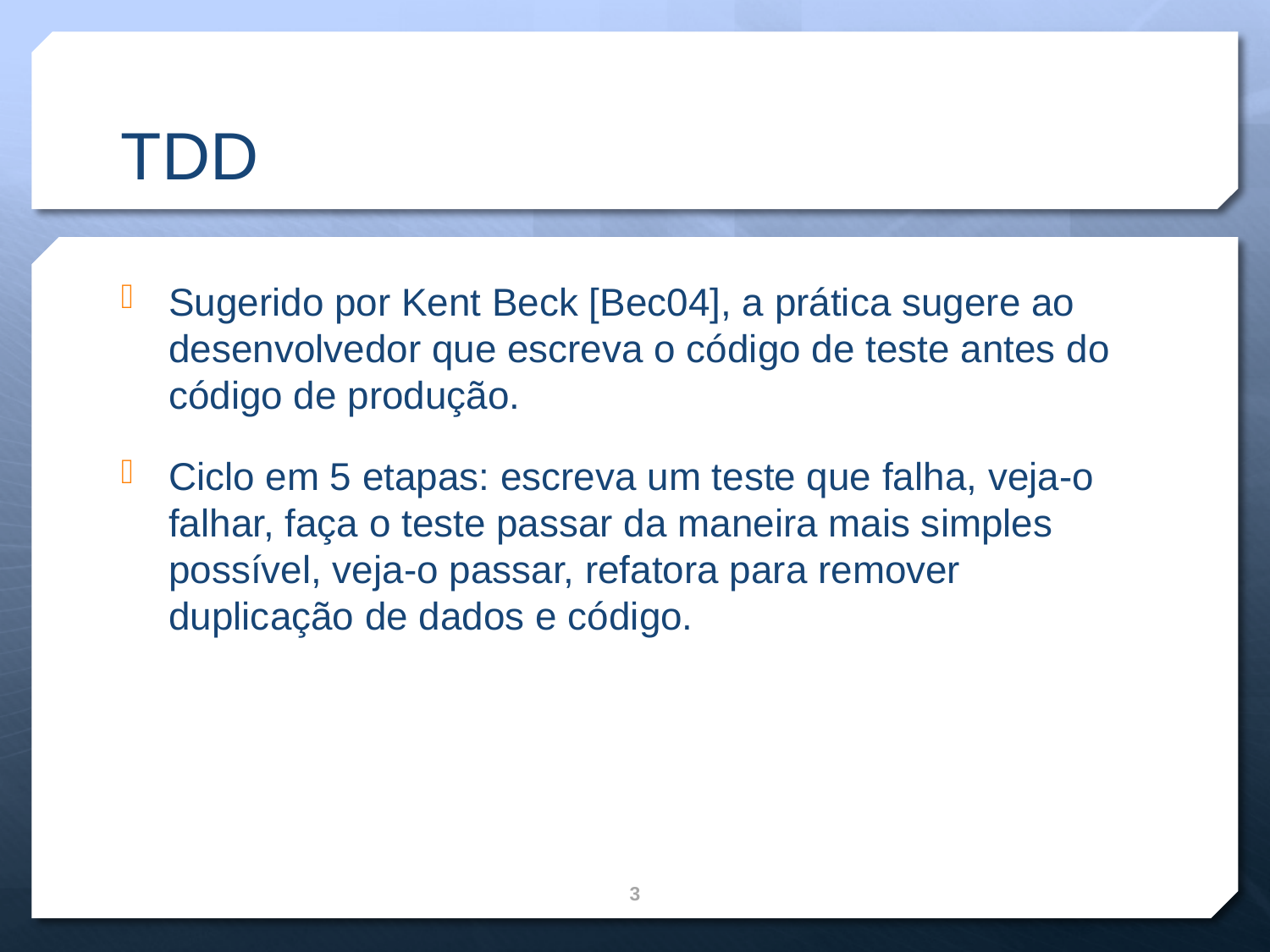

# TDD
Sugerido por Kent Beck [Bec04], a prática sugere ao desenvolvedor que escreva o código de teste antes do código de produção.
Ciclo em 5 etapas: escreva um teste que falha, veja-o falhar, faça o teste passar da maneira mais simples possível, veja-o passar, refatora para remover duplicação de dados e código.
3